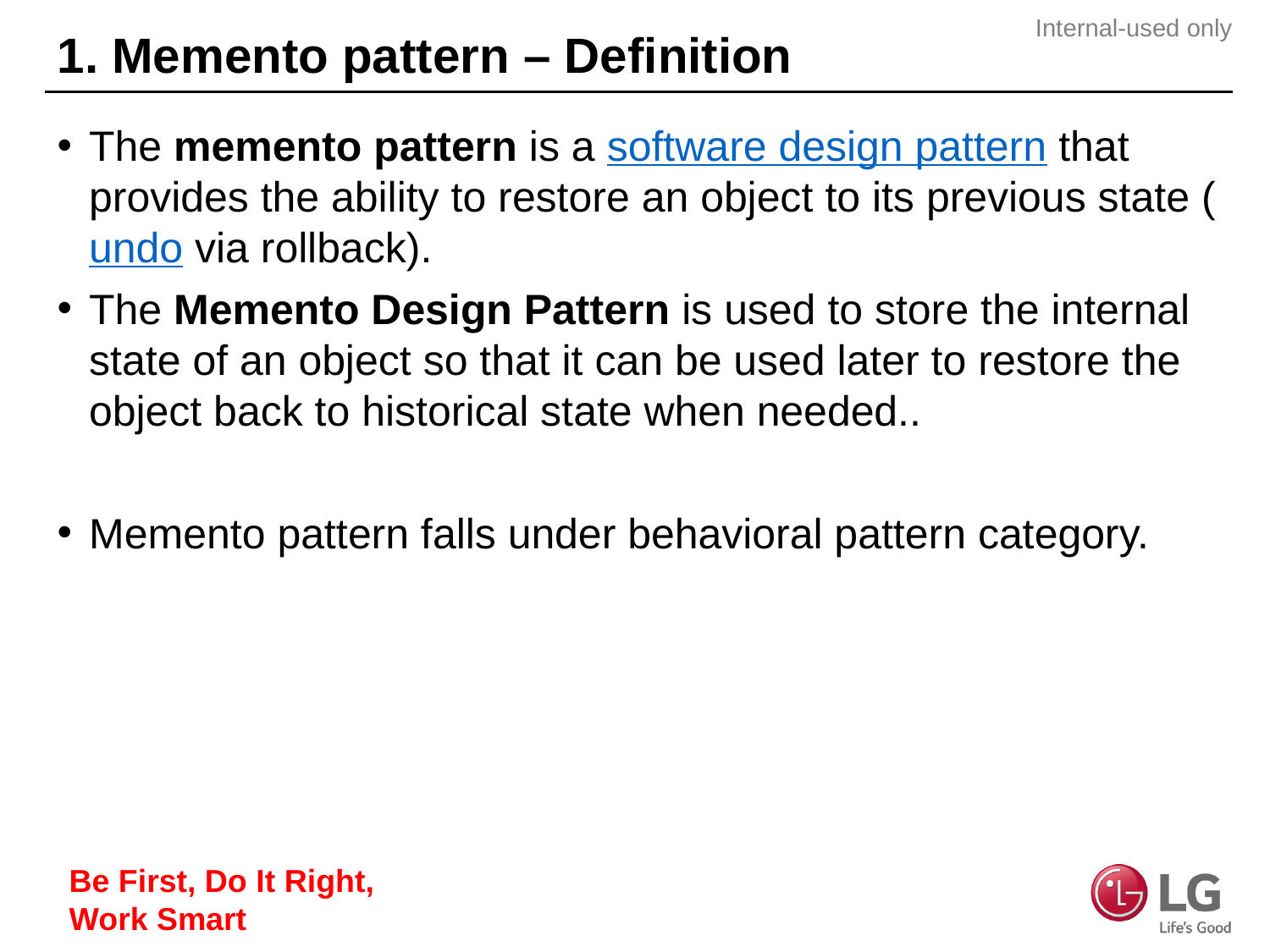

# 1. Memento pattern – Definition
The memento pattern is a software design pattern that provides the ability to restore an object to its previous state (undo via rollback).
The Memento Design Pattern is used to store the internal state of an object so that it can be used later to restore the object back to historical state when needed..

Memento pattern falls under behavioral pattern category.